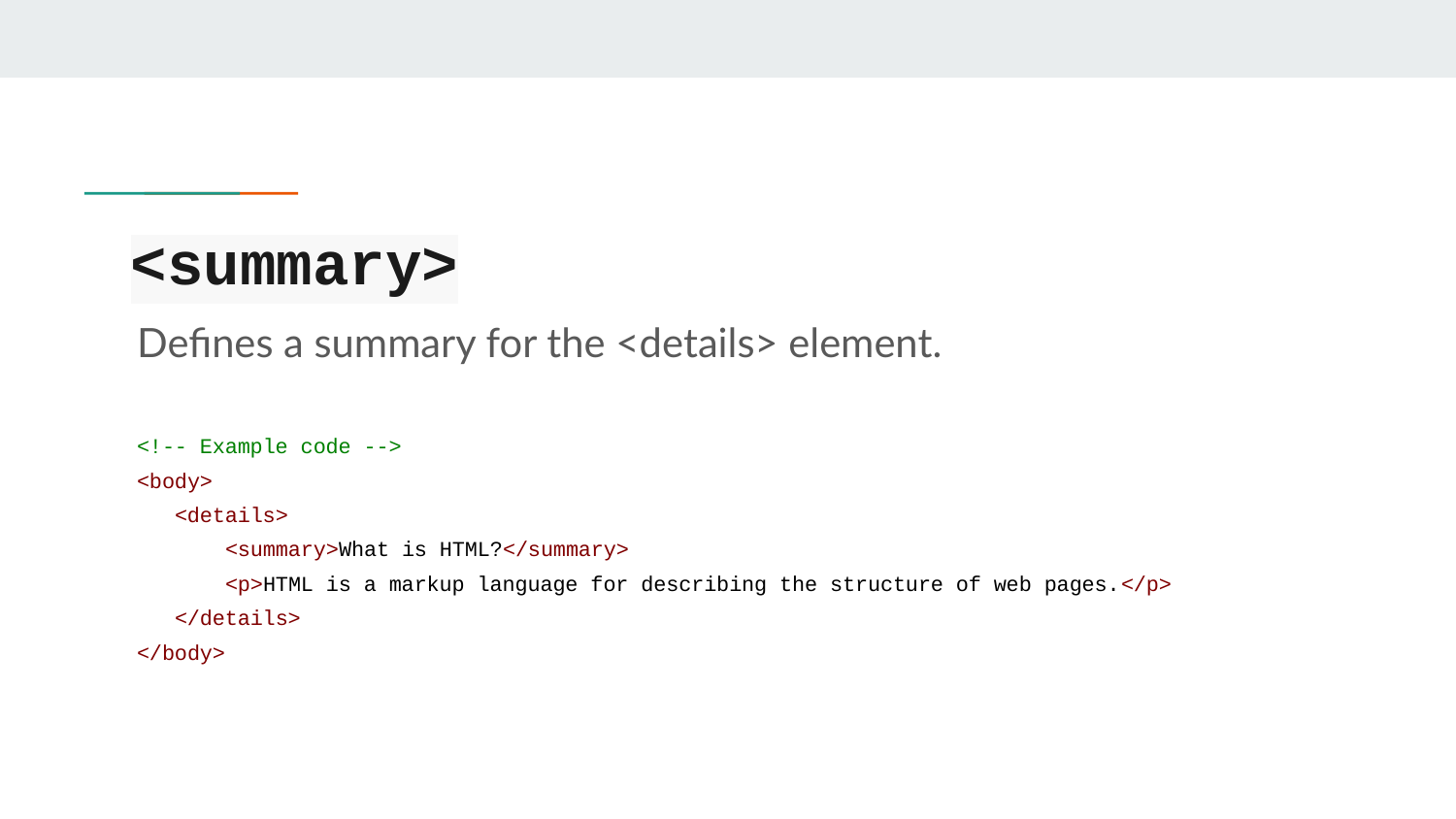

# <summary>
Defines a summary for the <details> element.
<!-- Example code -->
<body>
   <details>
       <summary>What is HTML?</summary>
       <p>HTML is a markup language for describing the structure of web pages.</p>
   </details>
</body>